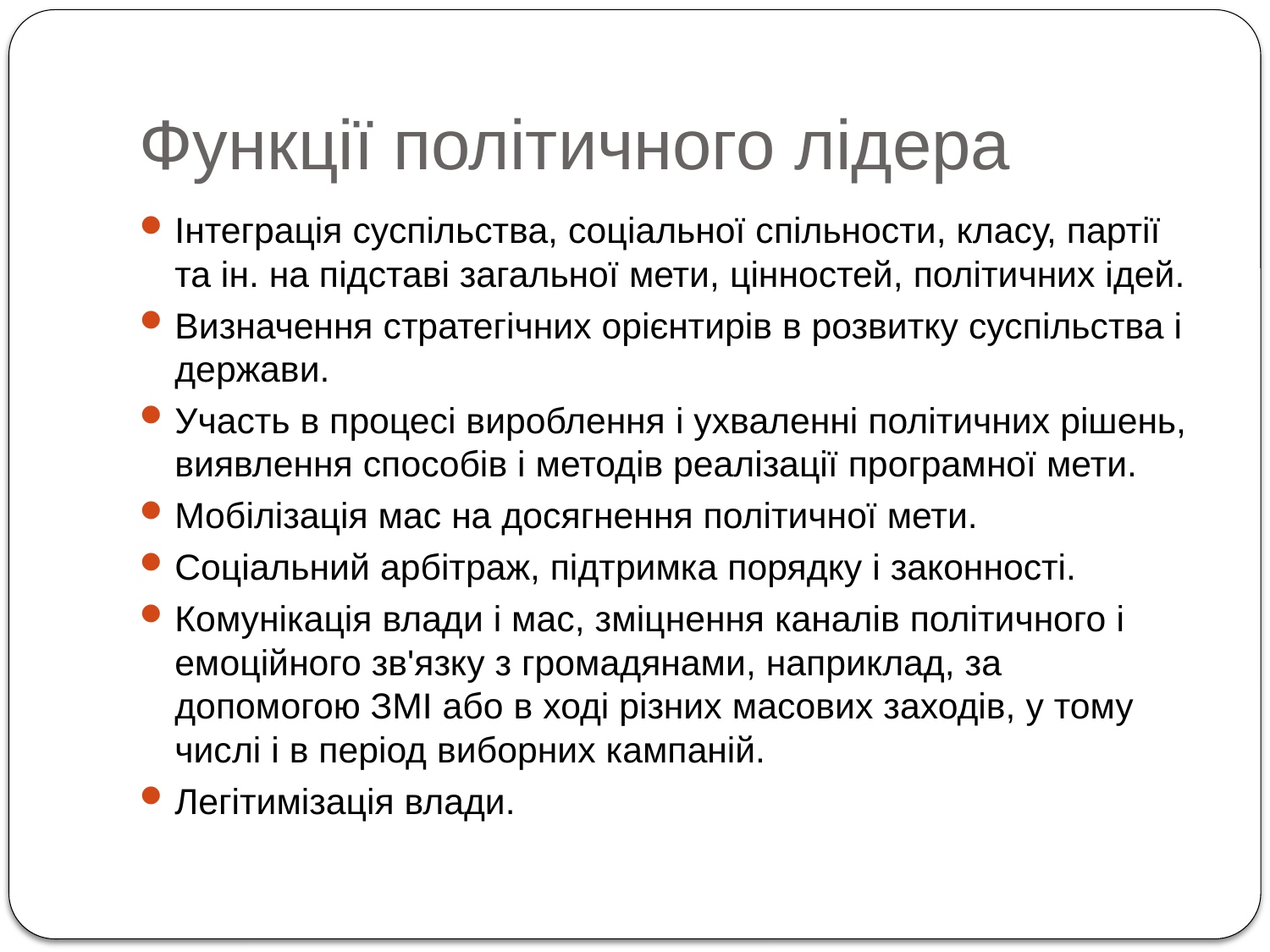

# Функції політичного лідера
Інтеграція суспільства, соціальної спільности, класу, партії та ін. на підставі загальної мети, цінностей, політичних ідей.
Визначення стратегічних орієнтирів в розвитку суспільства і держави.
Участь в процесі вироблення і ухваленні політичних рішень, виявлення способів і методів реалізації програмної мети.
Мобілізація мас на досягнення політичної мети.
Соціальний арбітраж, підтримка порядку і законності.
Комунікація влади і мас, зміцнення каналів політичного і емоційного зв'язку з громадянами, наприклад, за допомогою ЗМІ або в ході різних масових заходів, у тому числі і в період виборних кампаній.
Легітимізація влади.